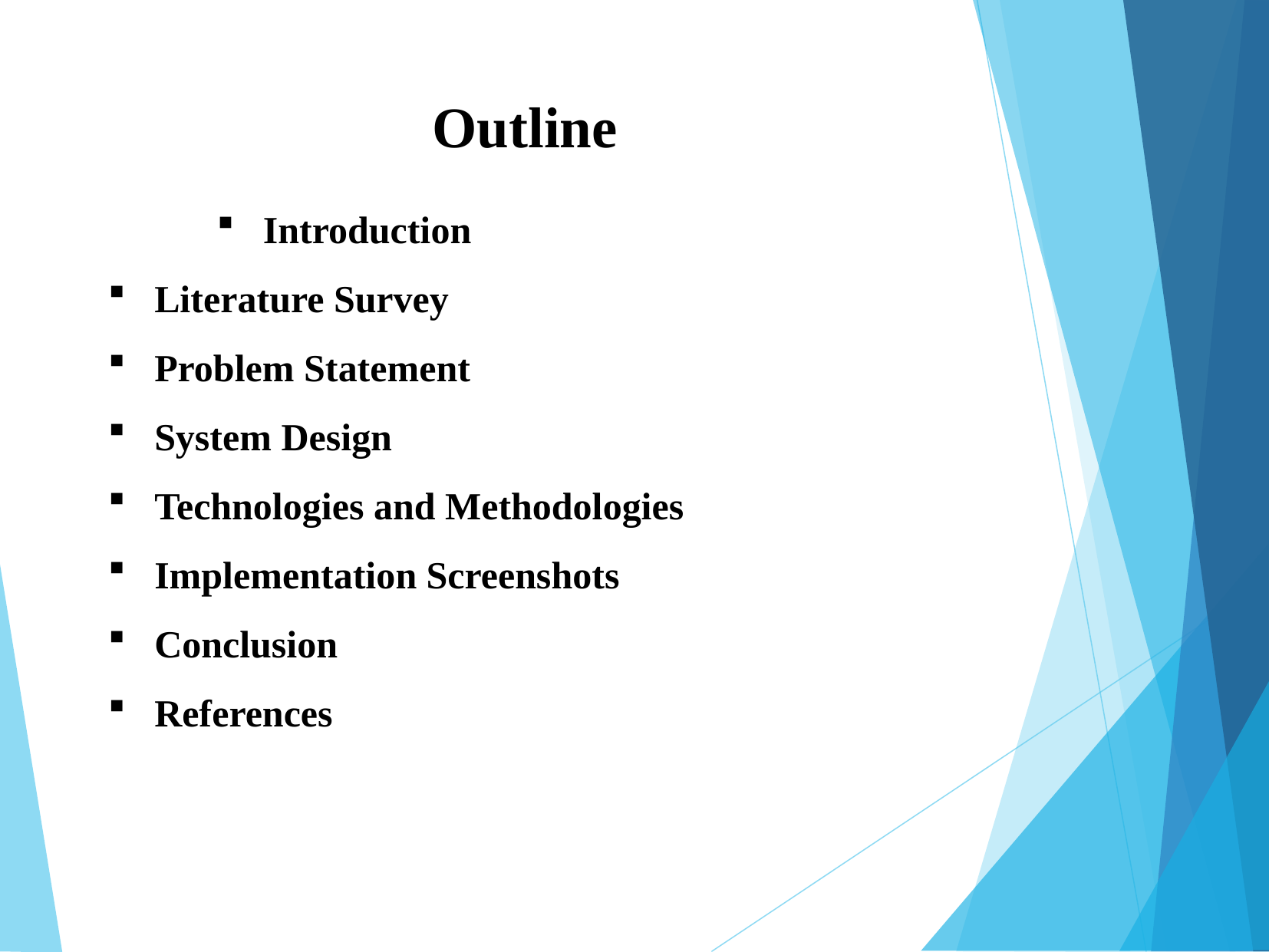

# Outline
  Introduction
  Literature Survey
  Problem Statement
  System Design
  Technologies and Methodologies
  Implementation Screenshots
  Conclusion
  References